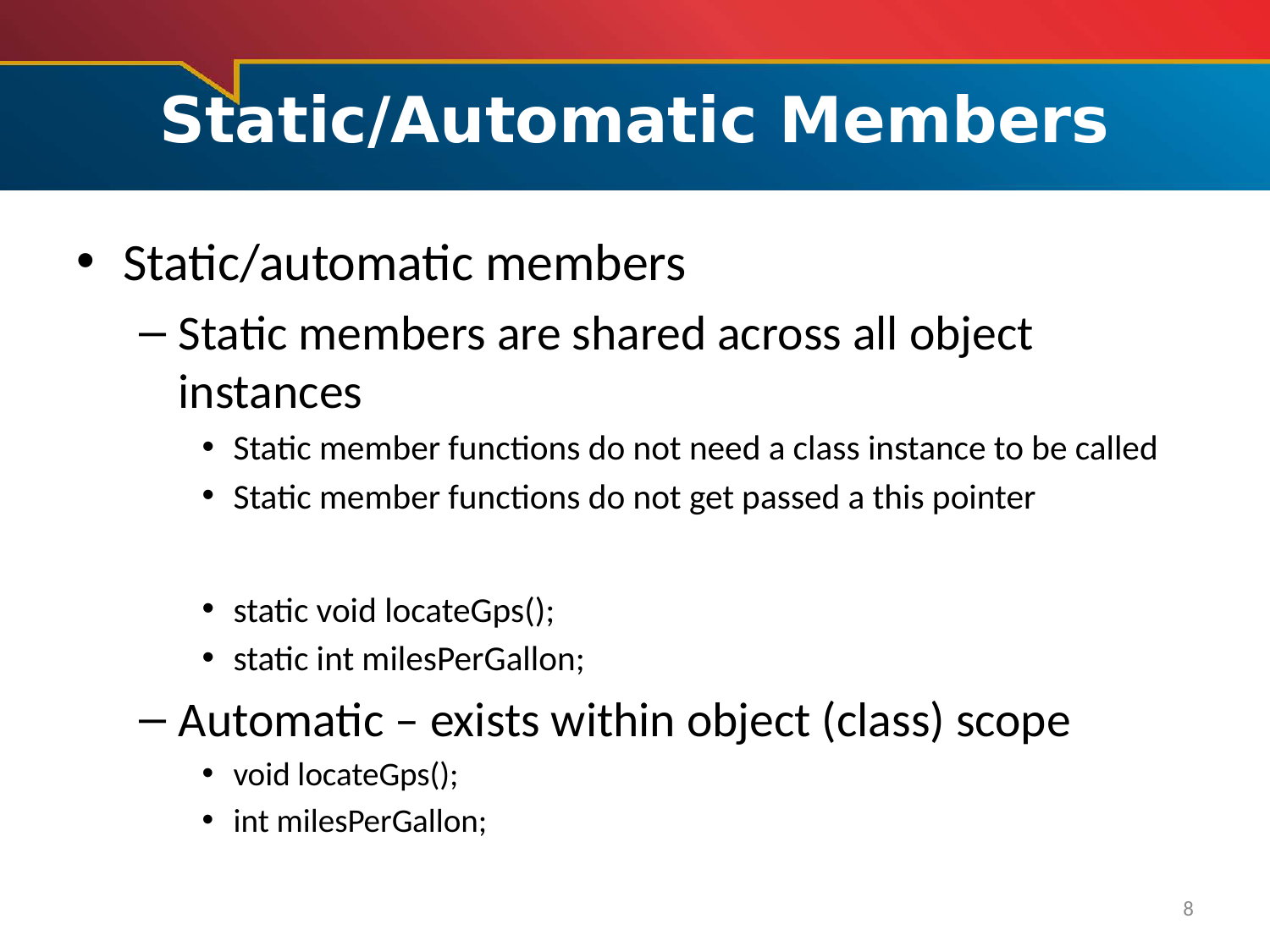

# Static/Automatic Members
Static/automatic members
Static members are shared across all object instances
Static member functions do not need a class instance to be called
Static member functions do not get passed a this pointer

static void locateGps();
static int milesPerGallon;
Automatic – exists within object (class) scope
void locateGps();
int milesPerGallon;
8